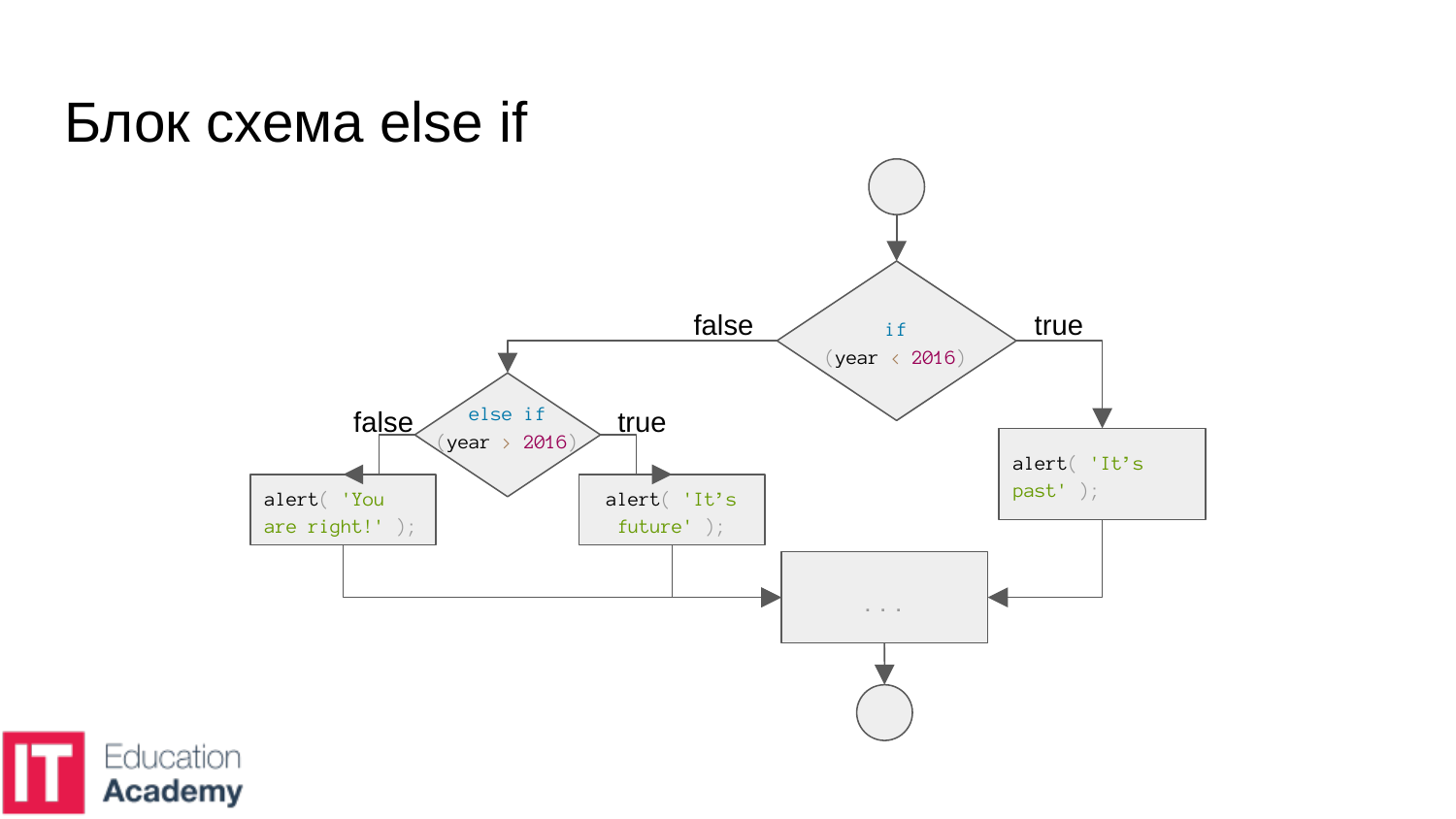

# Блок схема else if

false
true
if
(year < 2016)

false
true
else if
(year > 2016)
alert( 'You are right!' );
alert( 'It’s future' );
alert( 'It’s past' );
...